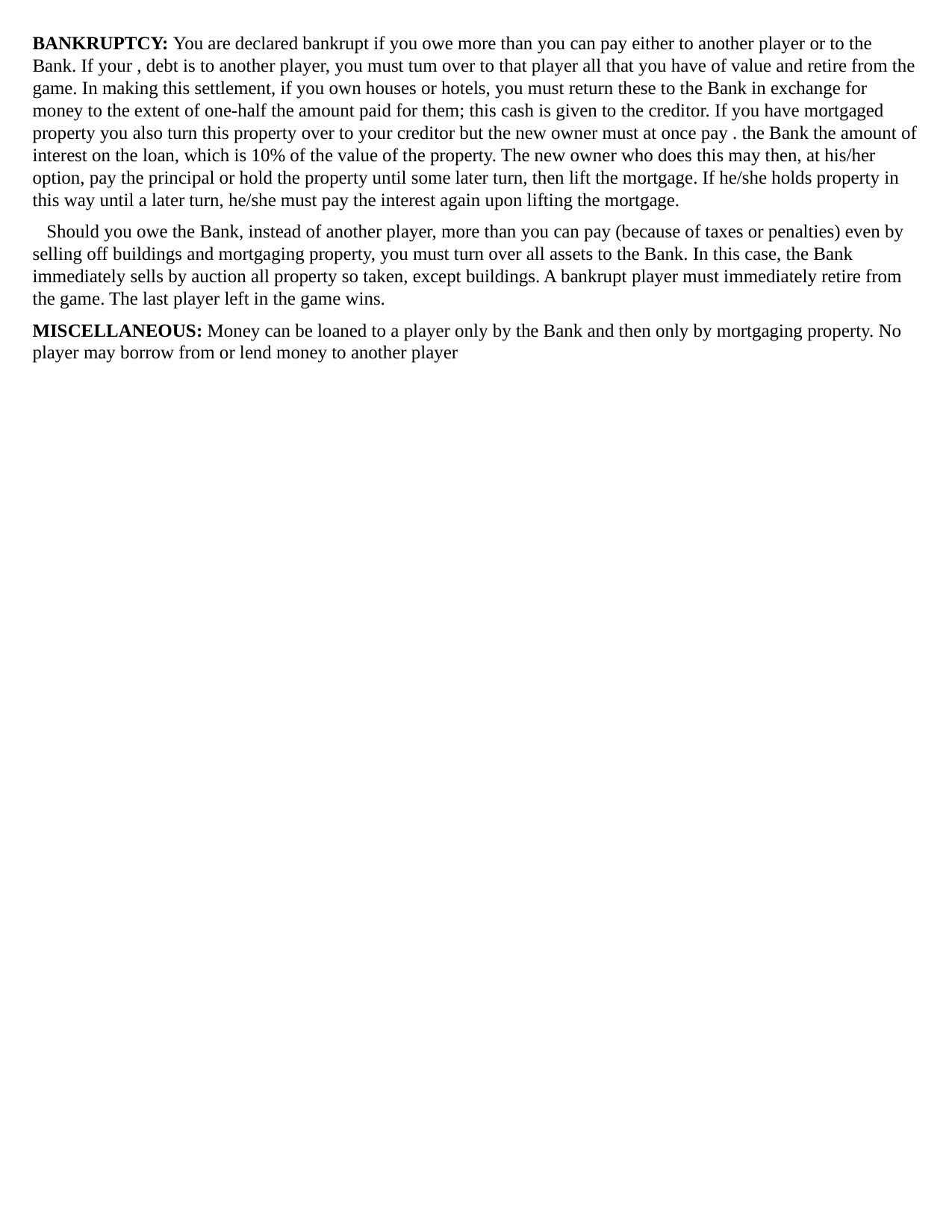

BANKRUPTCY: You are declared bankrupt if you owe more than you can pay either to another player or to the Bank. If your , debt is to another player, you must tum over to that player all that you have of value and retire from the game. In making this settlement, if you own houses or hotels, you must return these to the Bank in exchange for money to the extent of one-half the amount paid for them; this cash is given to the creditor. If you have mortgaged property you also turn this property over to your creditor but the new owner must at once pay . the Bank the amount of interest on the loan, which is 10% of the value of the property. The new owner who does this may then, at his/her option, pay the principal or hold the property until some later turn, then lift the mortgage. If he/she holds property in this way until a later turn, he/she must pay the interest again upon lifting the mortgage.
   Should you owe the Bank, instead of another player, more than you can pay (because of taxes or penalties) even by selling off buildings and mortgaging property, you must turn over all assets to the Bank. In this case, the Bank immediately sells by auction all property so taken, except buildings. A bankrupt player must immediately retire from the game. The last player left in the game wins.
MISCELLANEOUS: Money can be loaned to a player only by the Bank and then only by mortgaging property. No player may borrow from or lend money to another player